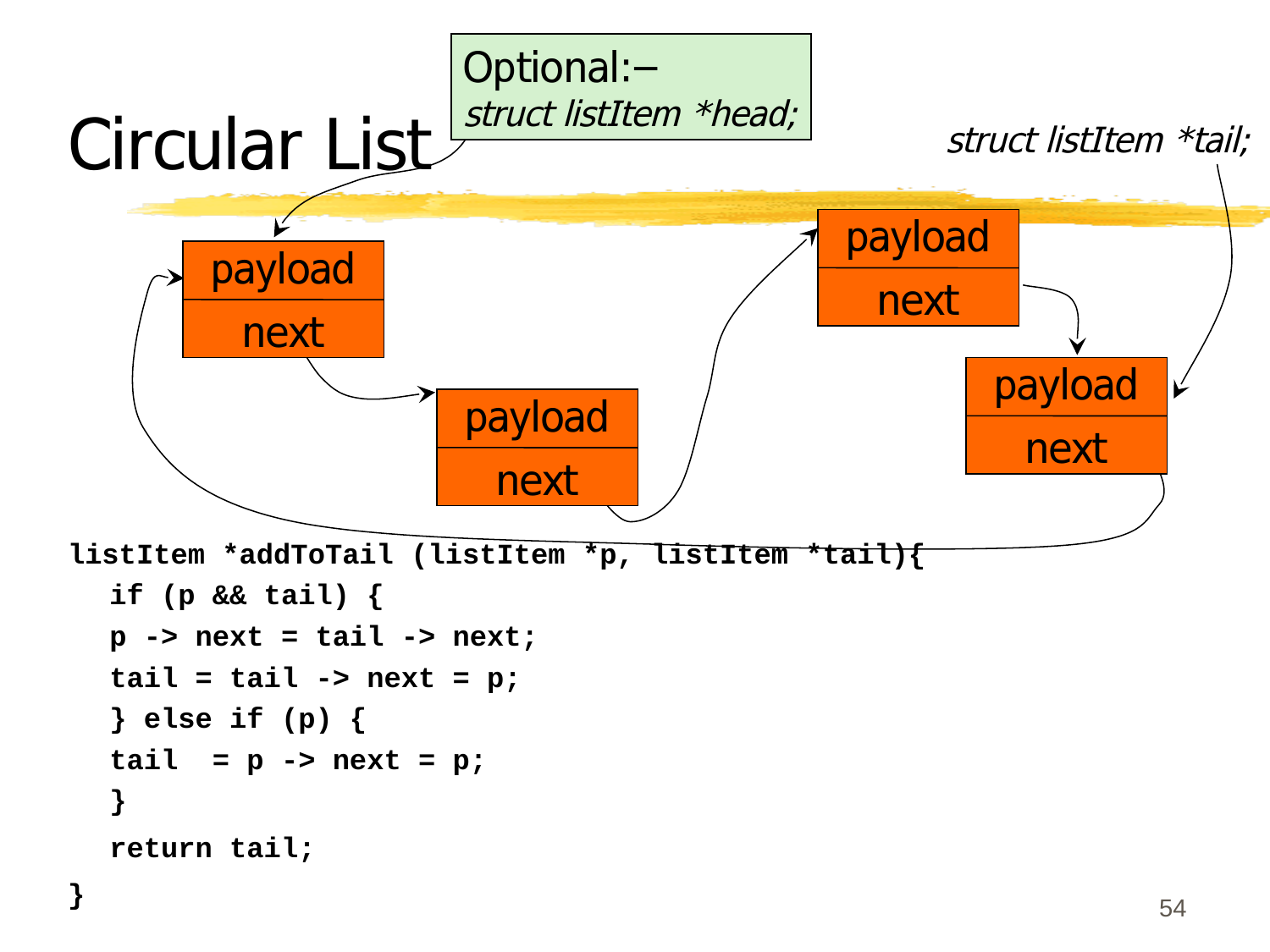

# Circular List
Optional:–
struct listItem *head;

struct listItem *tail;

payload

next

payload

next

payload

next
payload

next
listItem *addToTail (listItem *p, listItem *tail){
if (p && tail) {
	p -> next = tail -> next;
	tail = tail -> next = p;
} else if (p) {
	tail  = p -> next = p;
}
	return tail;
}
54